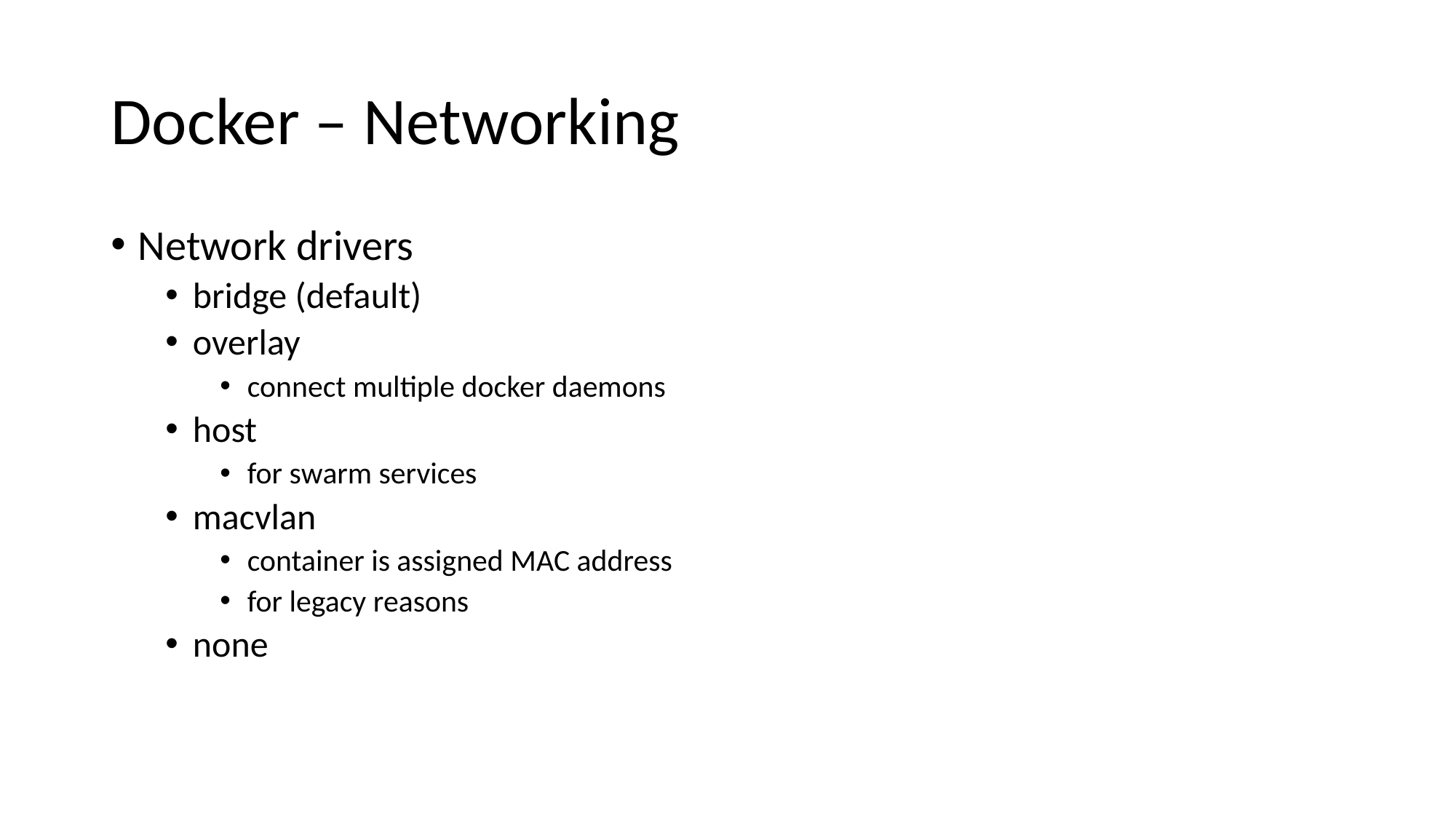

# Docker – Networking
Network drivers
bridge (default)
overlay
connect multiple docker daemons
host
for swarm services
macvlan
container is assigned MAC address
for legacy reasons
none